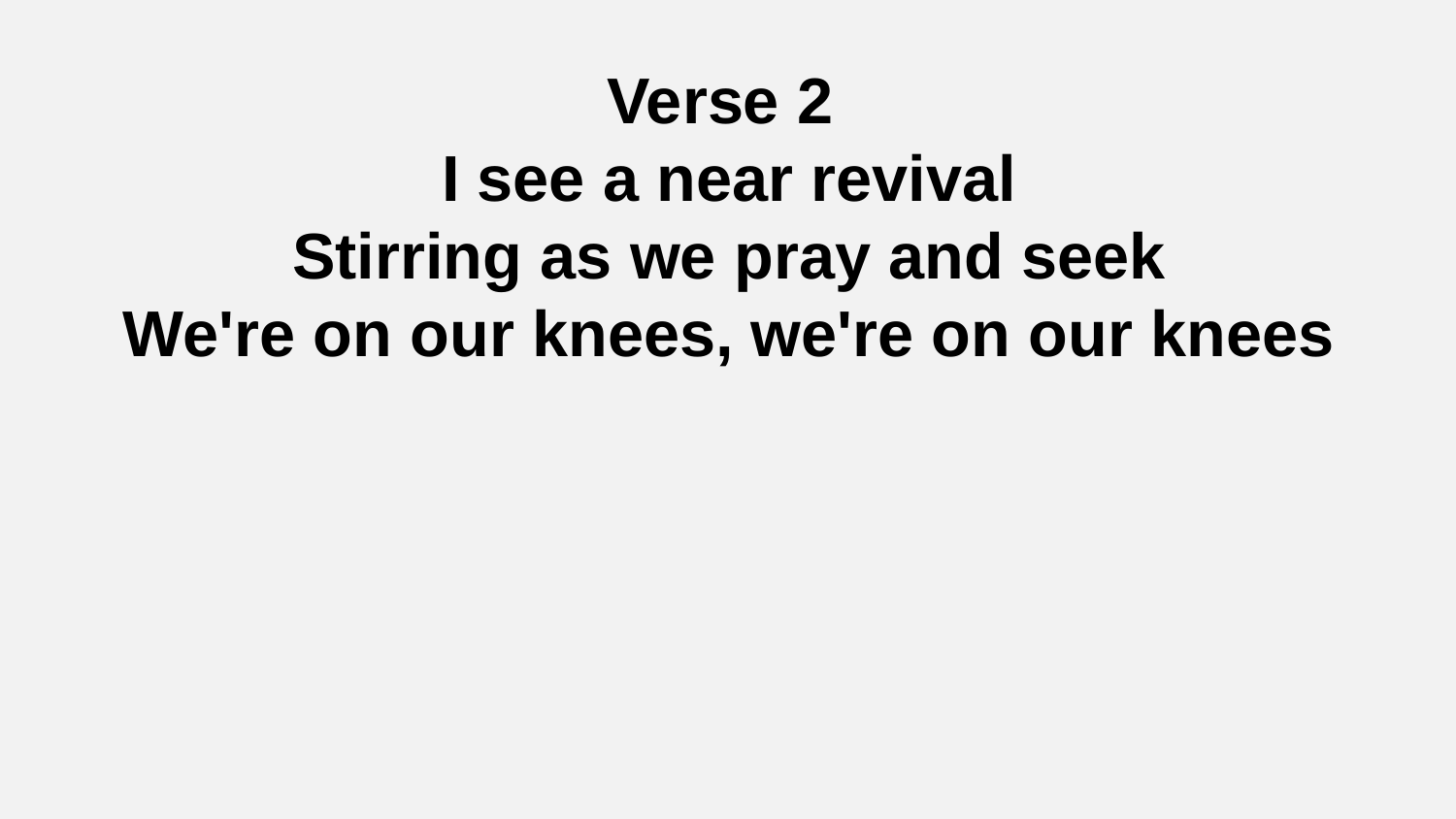

Verse 2
I see a near revival
Stirring as we pray and seek
We're on our knees, we're on our knees